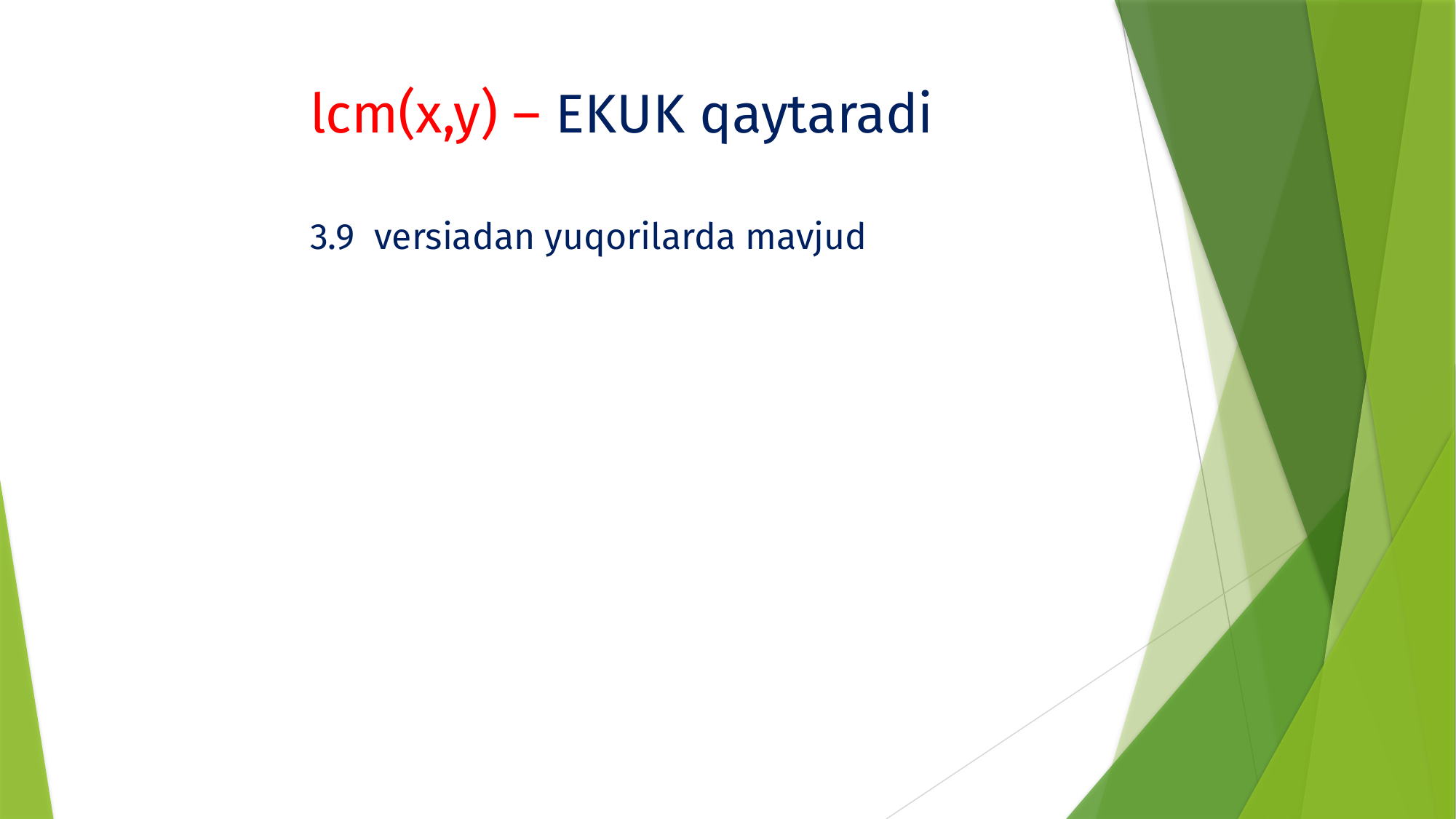

# lcm(x,y) – EKUK qaytaradi
		3.9  versiadan yuqorilarda mavjud